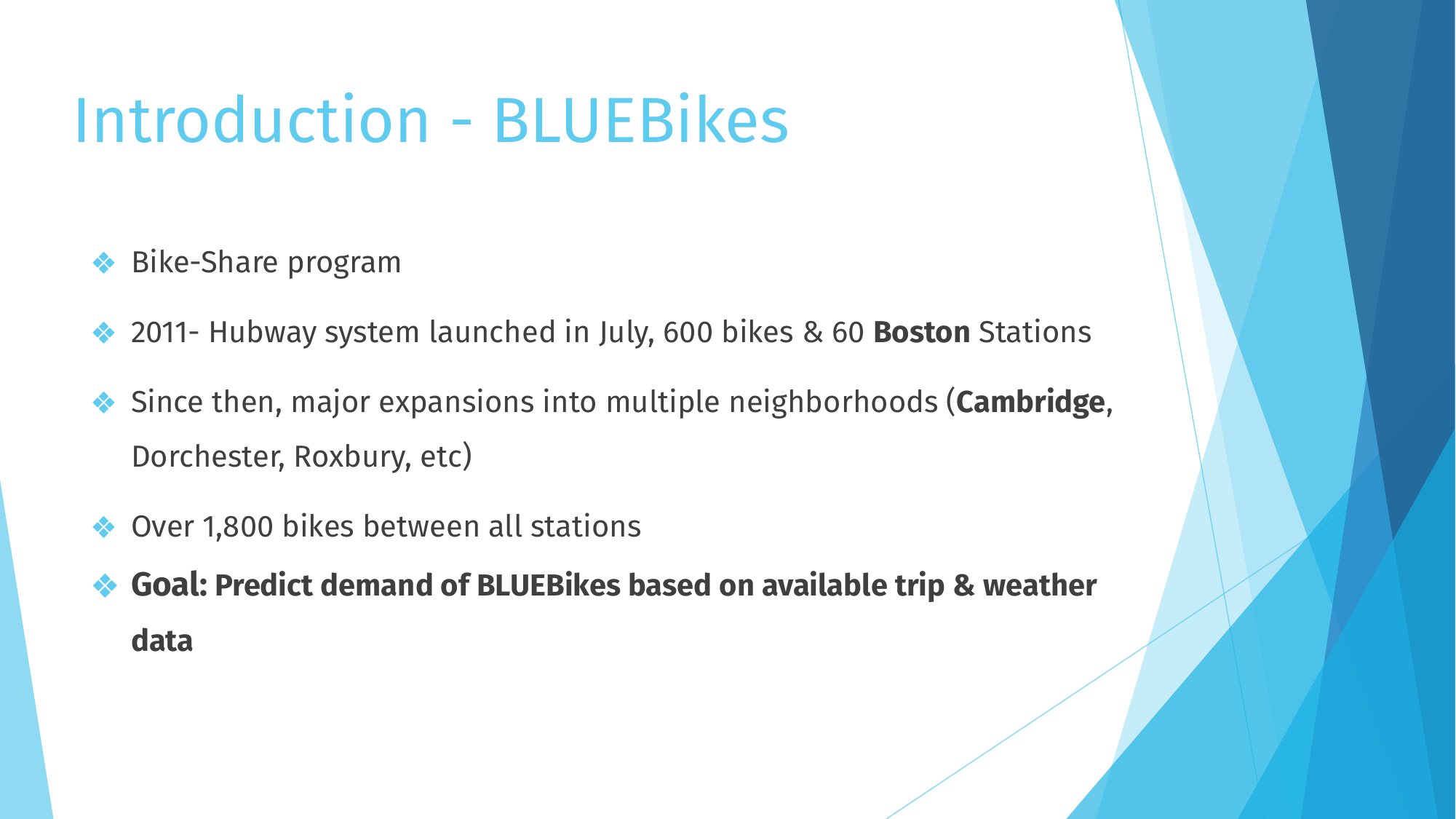

# Introduction - BLUEBikes
Bike-Share program
2011- Hubway system launched in July, 600 bikes & 60 Boston Stations
Since then, major expansions into multiple neighborhoods (Cambridge, Dorchester, Roxbury, etc)
Over 1,800 bikes between all stations
Goal: Predict demand of BLUEBikes based on available trip & weather data